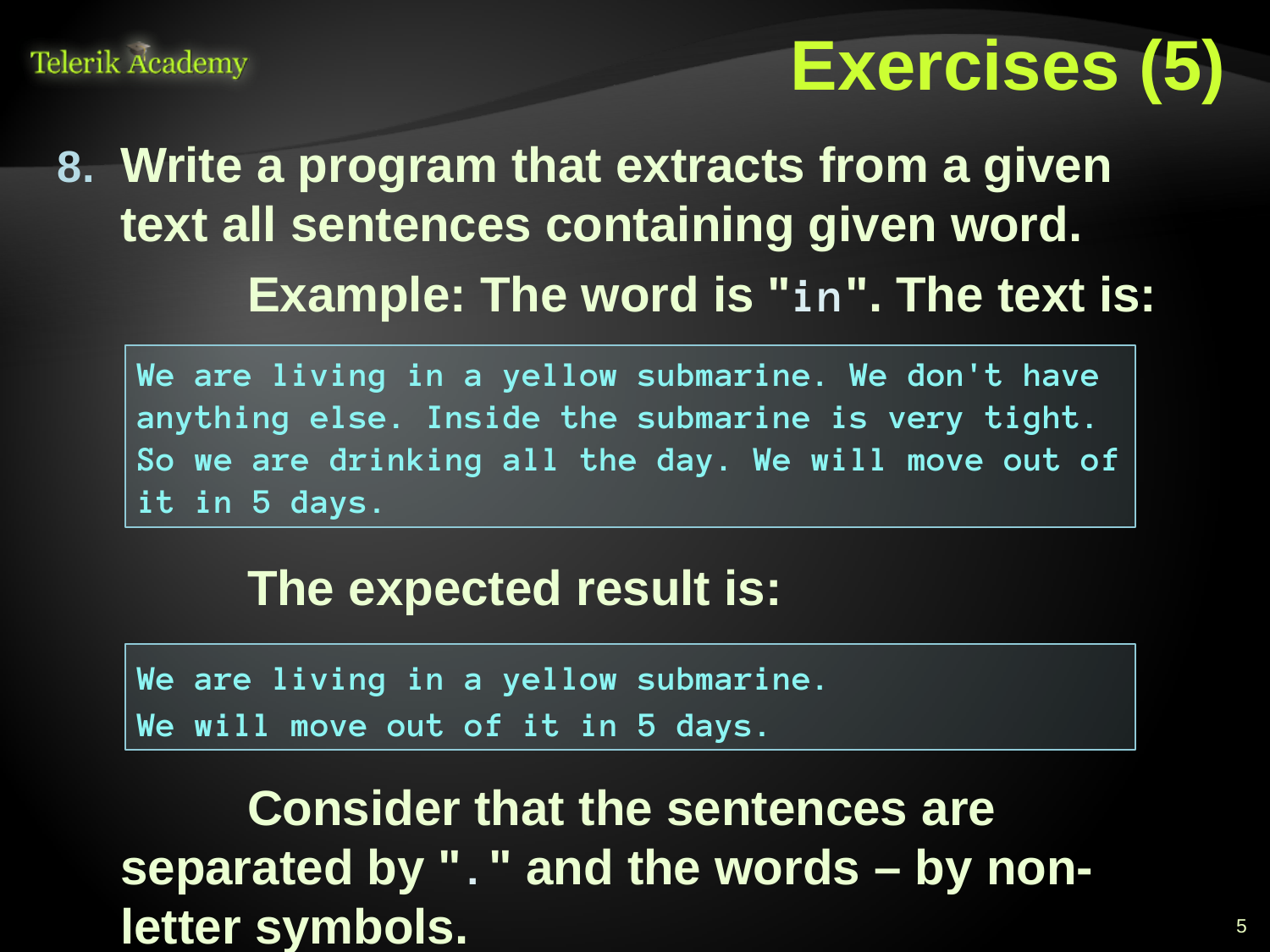

# Exercises (5)
Write a program that extracts from a given text all sentences containing given word.
		Example: The word is "in". The text is:

		The expected result is:

		Consider that the sentences are separated by "." and the words – by non-letter symbols.
We are living in a yellow submarine. We don't have anything else. Inside the submarine is very tight. So we are drinking all the day. We will move out of it in 5 days.
We are living in a yellow submarine.
We will move out of it in 5 days.
5